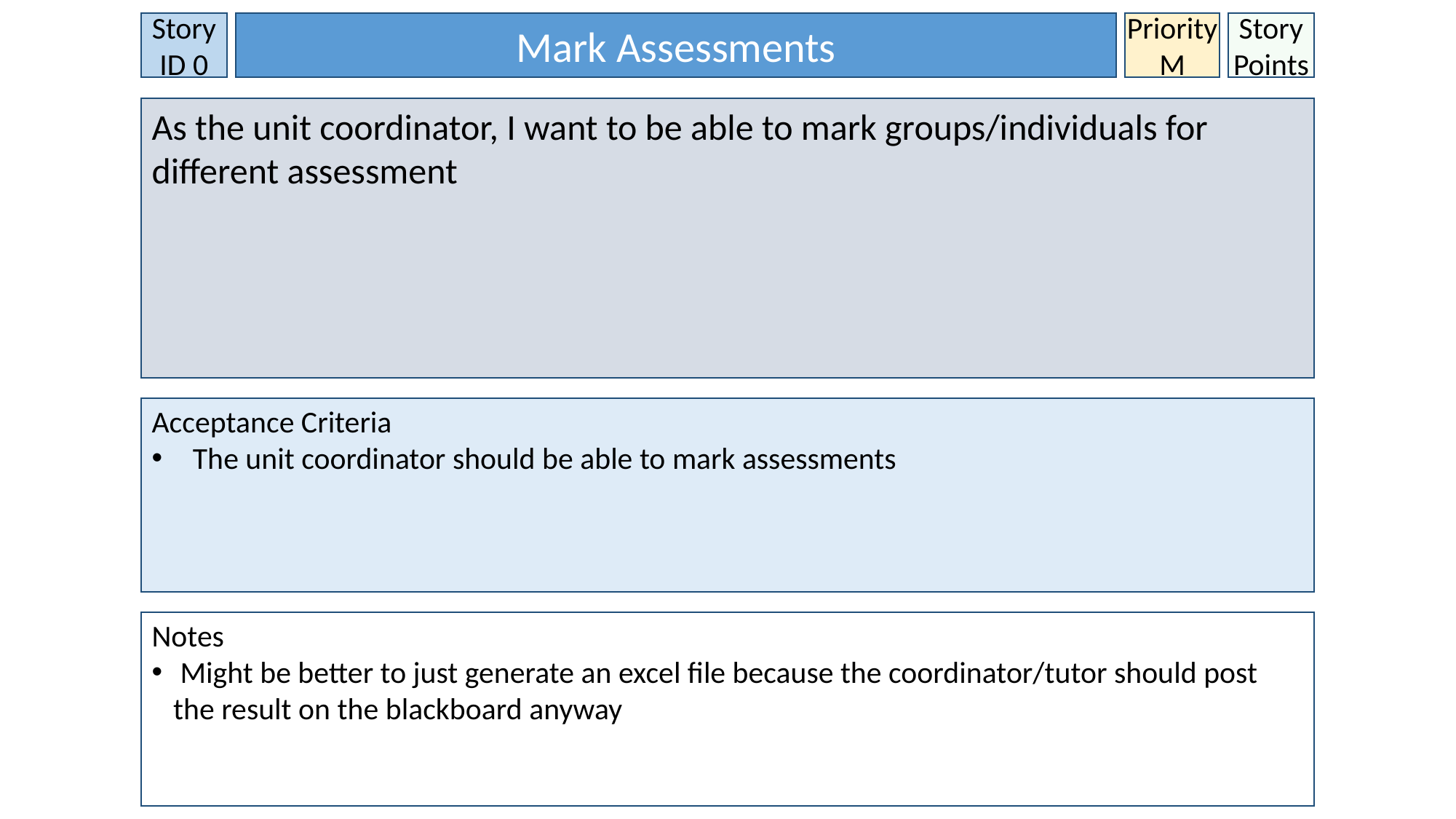

Story ID 0
Mark Assessments
Priority
M
Story Points
As the unit coordinator, I want to be able to mark groups/individuals for different assessment

Acceptance Criteria
The unit coordinator should be able to mark assessments
Notes
 Might be better to just generate an excel file because the coordinator/tutor should post the result on the blackboard anyway